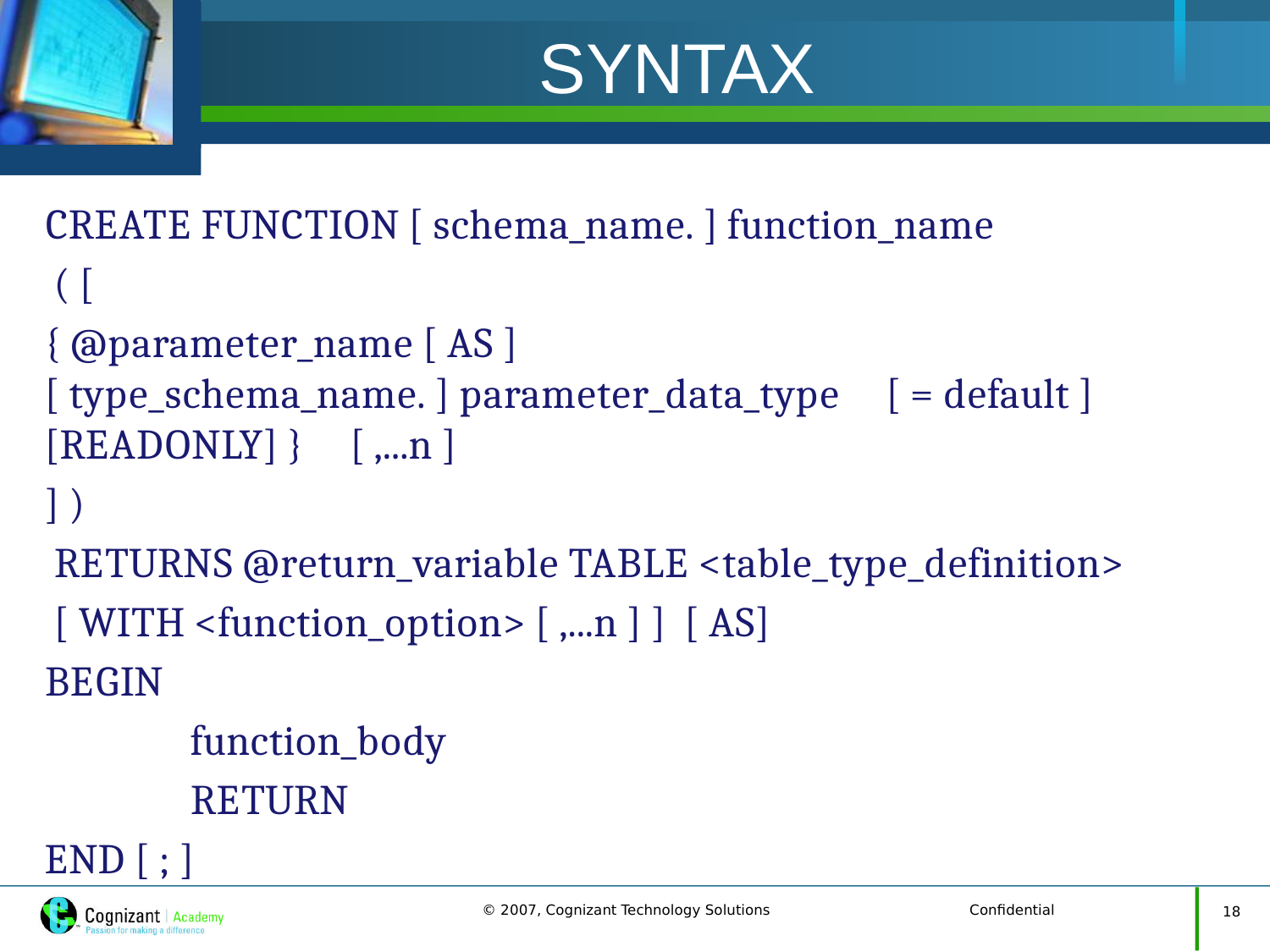

# SYNTAX
CREATE FUNCTION [ schema_name. ] function_name
 ( [
{ @parameter_name [ AS ] [ type_schema_name. ] parameter_data_type     [ = default ] [READONLY] }     [ ,...n ]
] )
 RETURNS @return_variable TABLE <table_type_definition>
 [ WITH <function_option> [ ,...n ] ]  [ AS]
BEGIN
	  function_body
	  RETURN
END [ ; ]
18